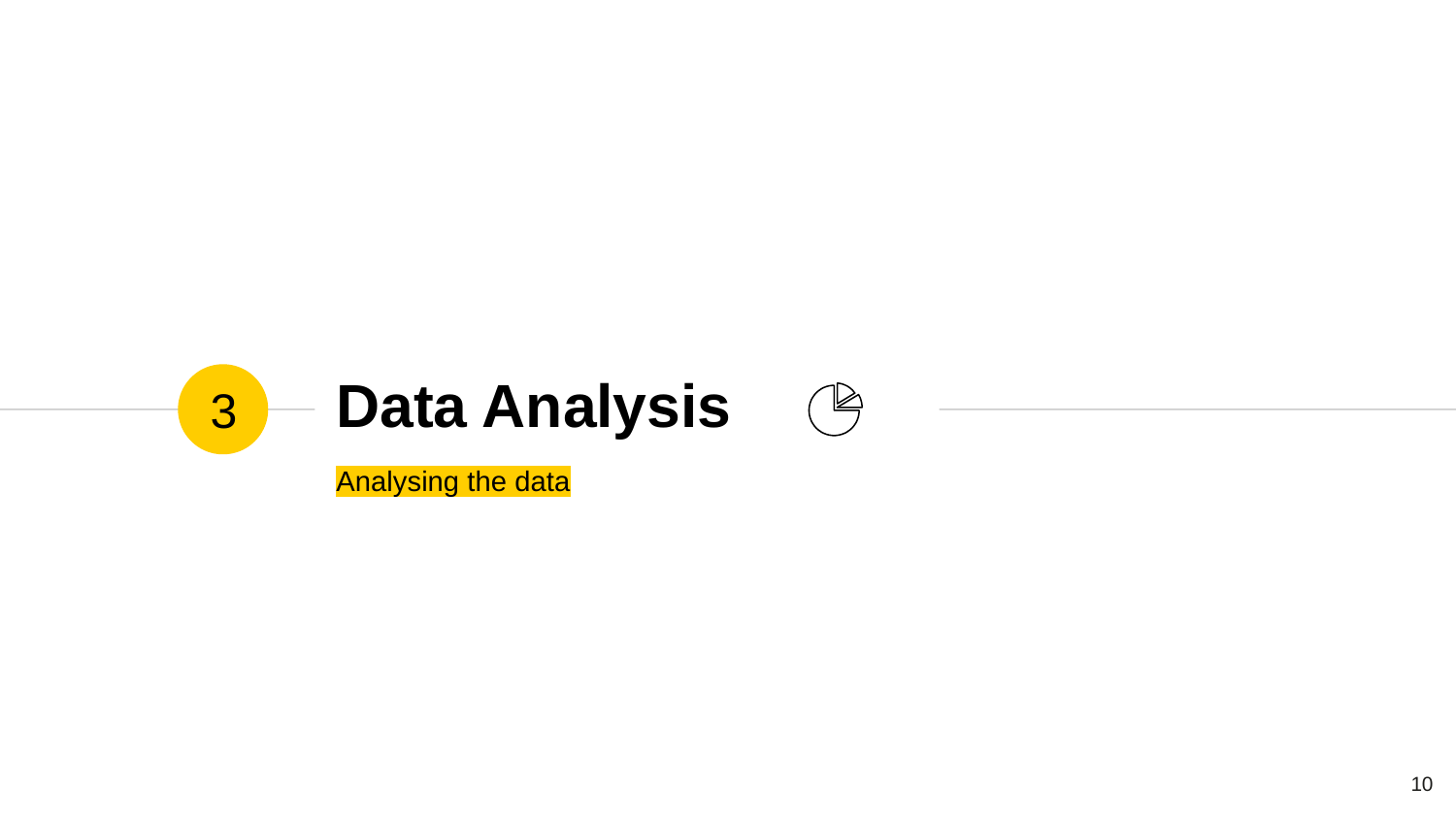

Data Analysis
3

Analysing the data
10